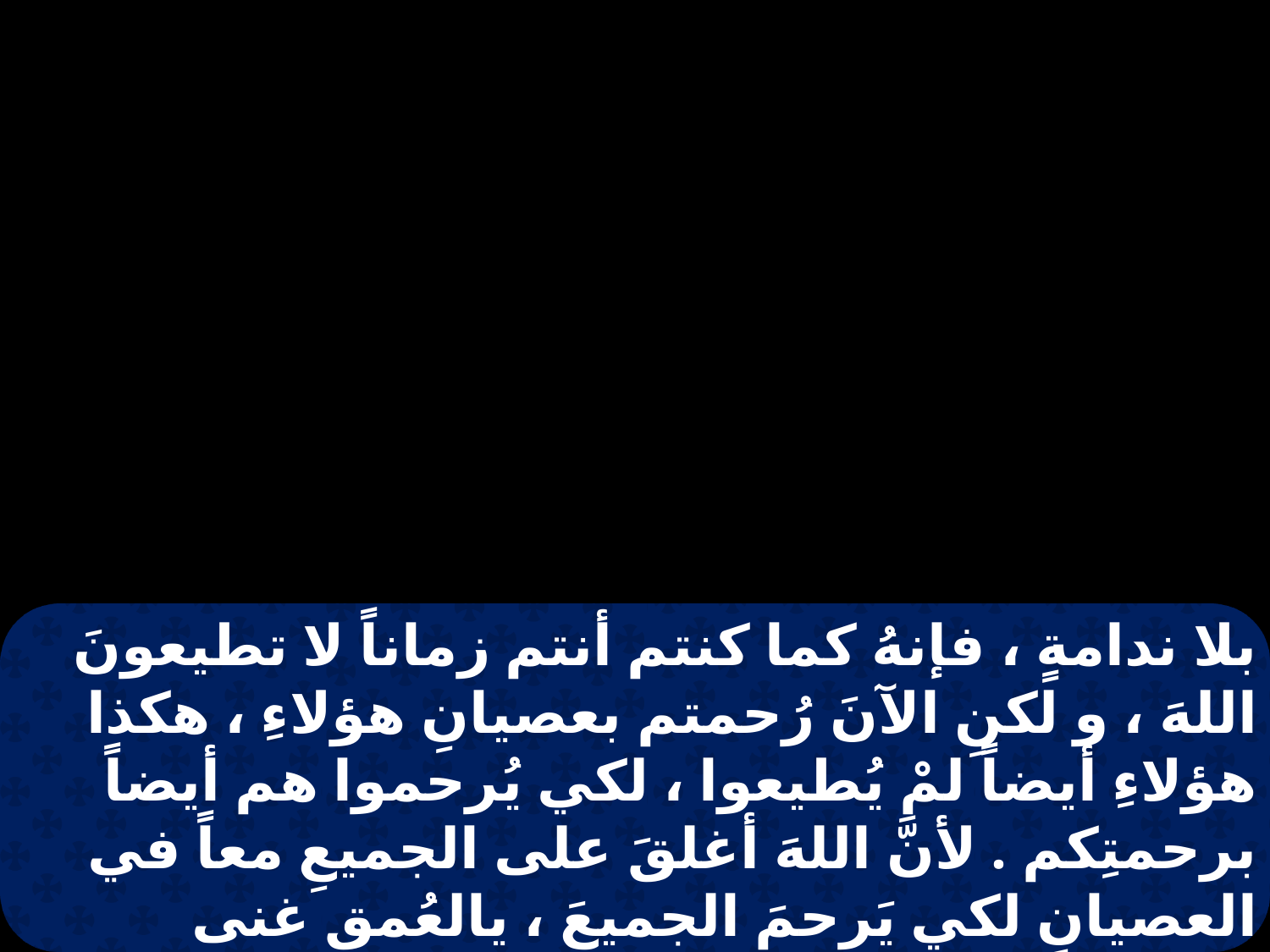

بلا ندامةٍ ، فإنهُ كما كنتم أنتم زماناً لا تطيعونَ اللهَ ، و لكنِ الآنَ رُحمتم بعصيانِ هؤلاءِ ، هكذا هؤلاءِ أيضاً لمْ يُطيعوا ، لكي يُرحموا هم أيضاً برحمتِكم . لأنَّ اللهَ أغلقَ على الجميعِ معاً في العصيانِ لكي يَرحمَ الجميعَ ، يالعُمقِ غنى